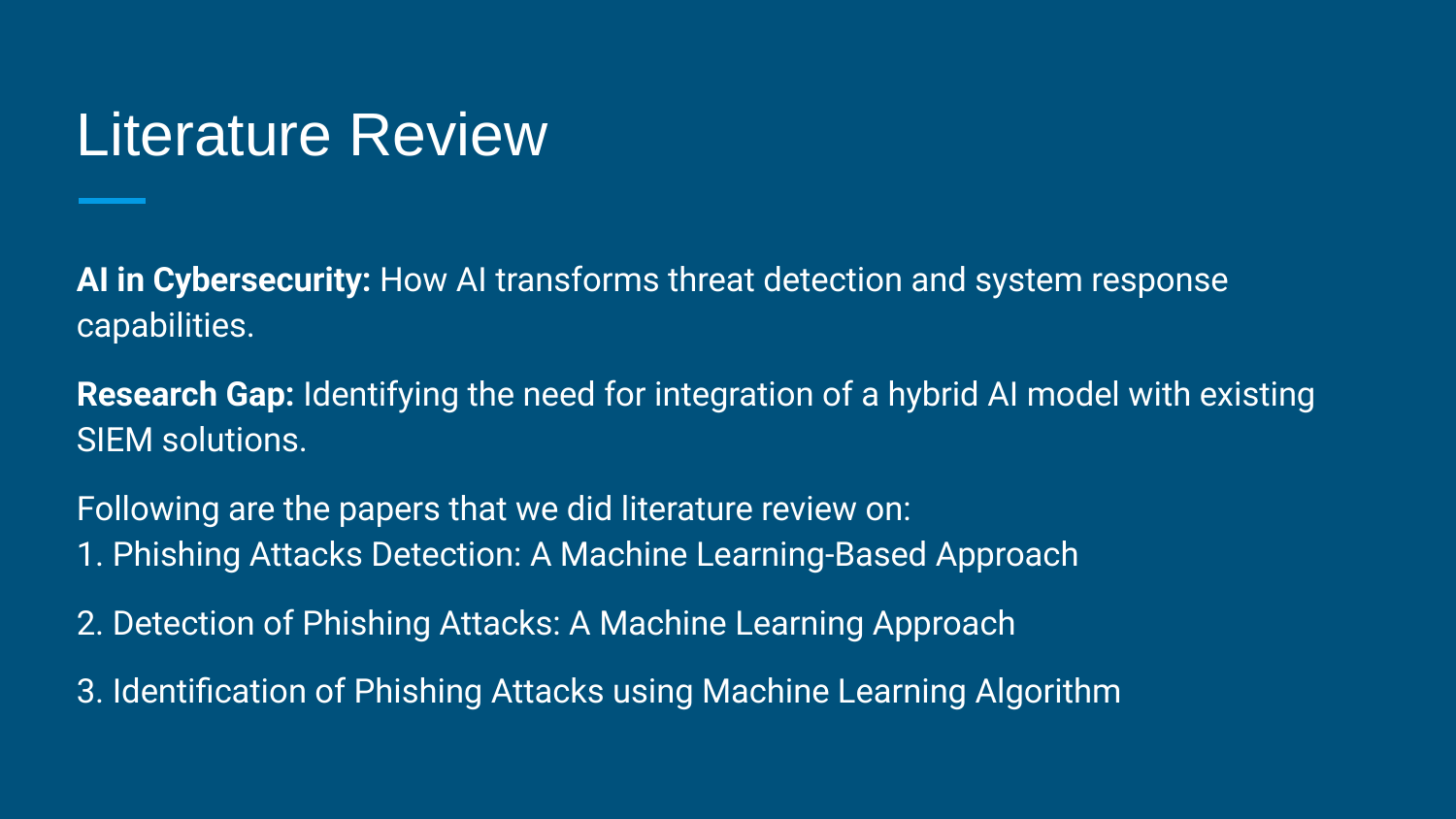

# Literature Review
AI in Cybersecurity: How AI transforms threat detection and system response capabilities.
Research Gap: Identifying the need for integration of a hybrid AI model with existing SIEM solutions.
Following are the papers that we did literature review on:
1. Phishing Attacks Detection: A Machine Learning-Based Approach
2. Detection of Phishing Attacks: A Machine Learning Approach
3. Identification of Phishing Attacks using Machine Learning Algorithm